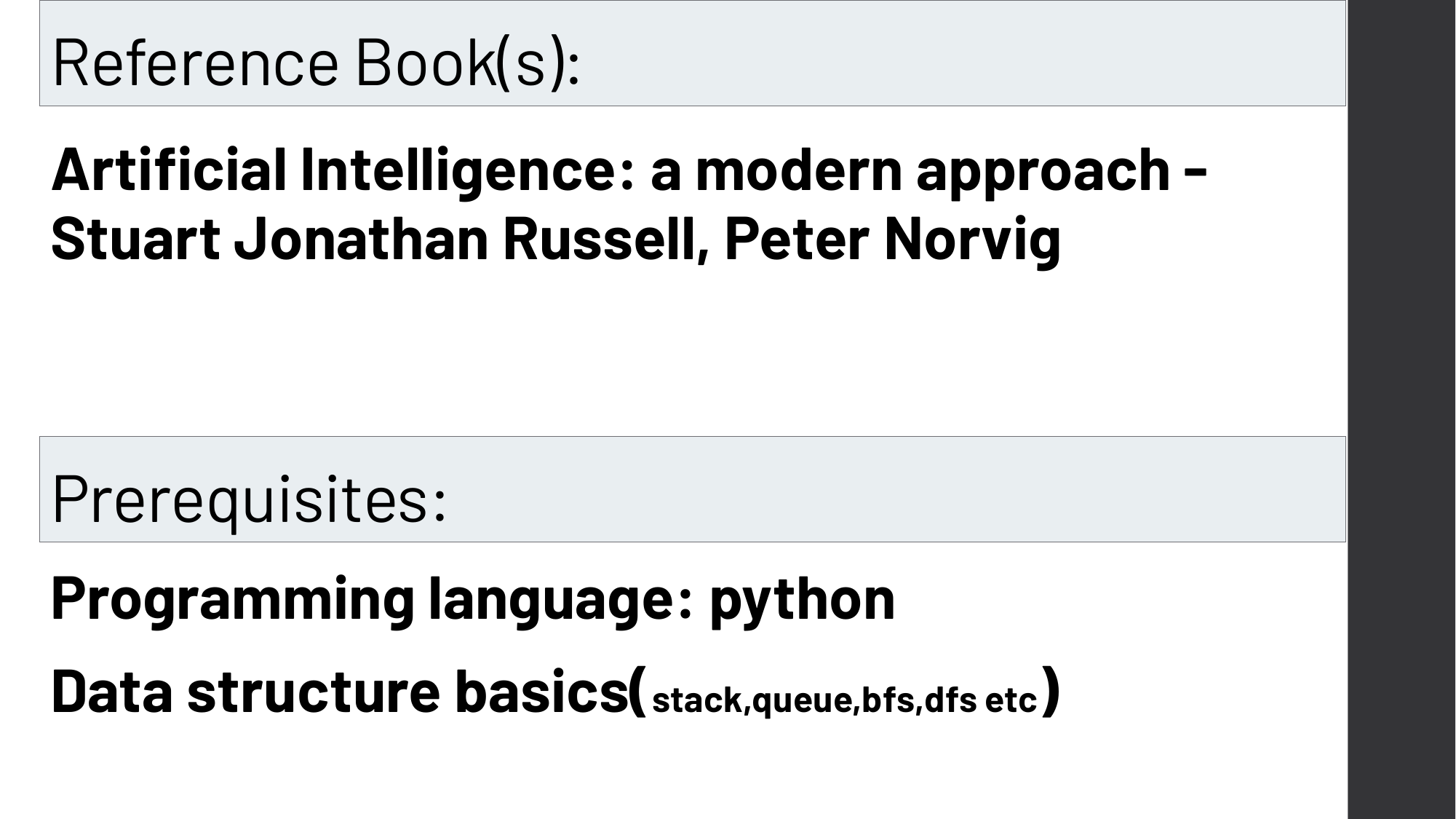

# Reference Book(s):
Artificial Intelligence: a modern approach - Stuart Jonathan Russell, Peter Norvig
Prerequisites:
Programming language: python
Data structure basics(stack,queue,bfs,dfs etc)